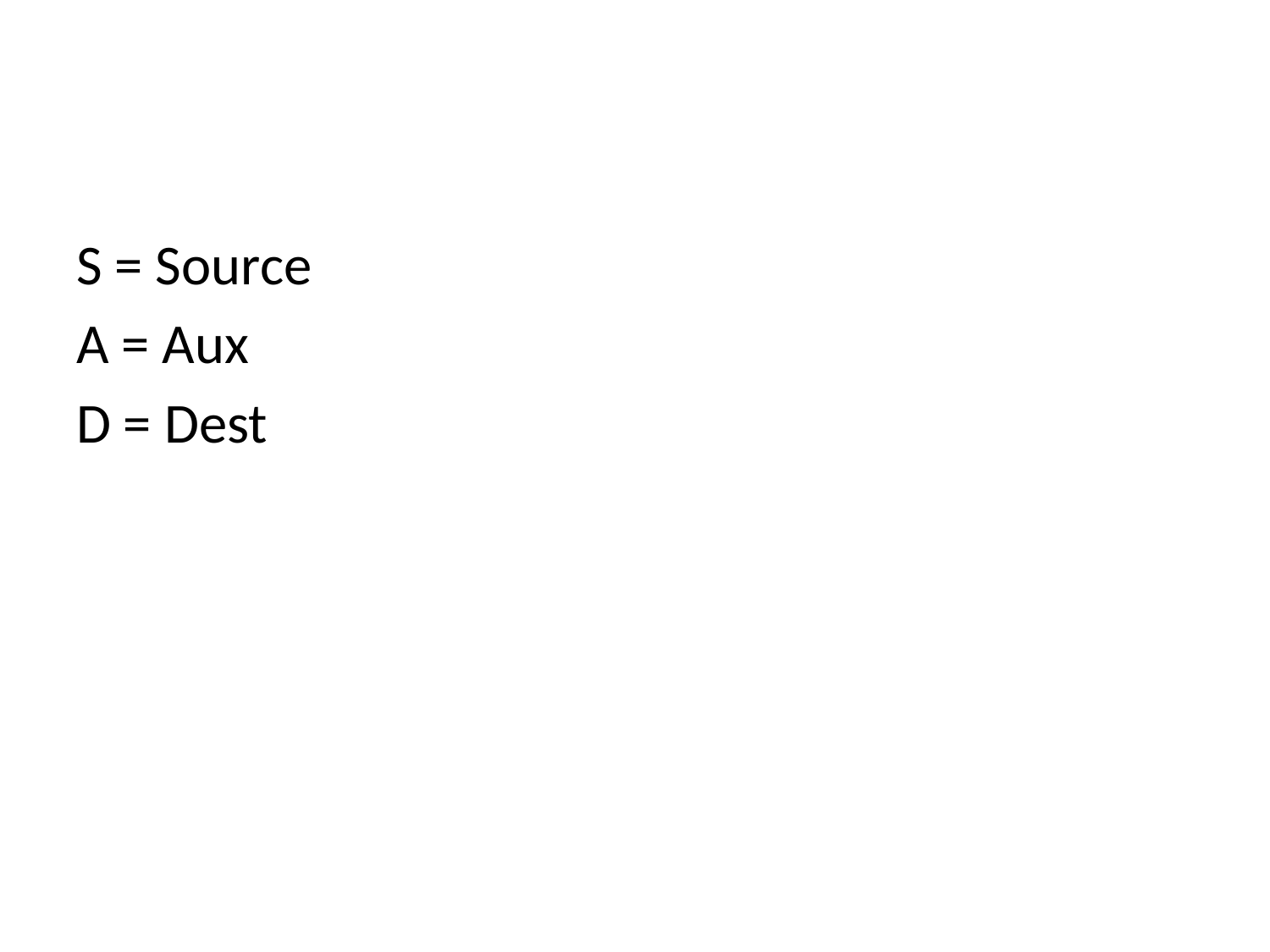

S = Source
A = Aux
D = Dest